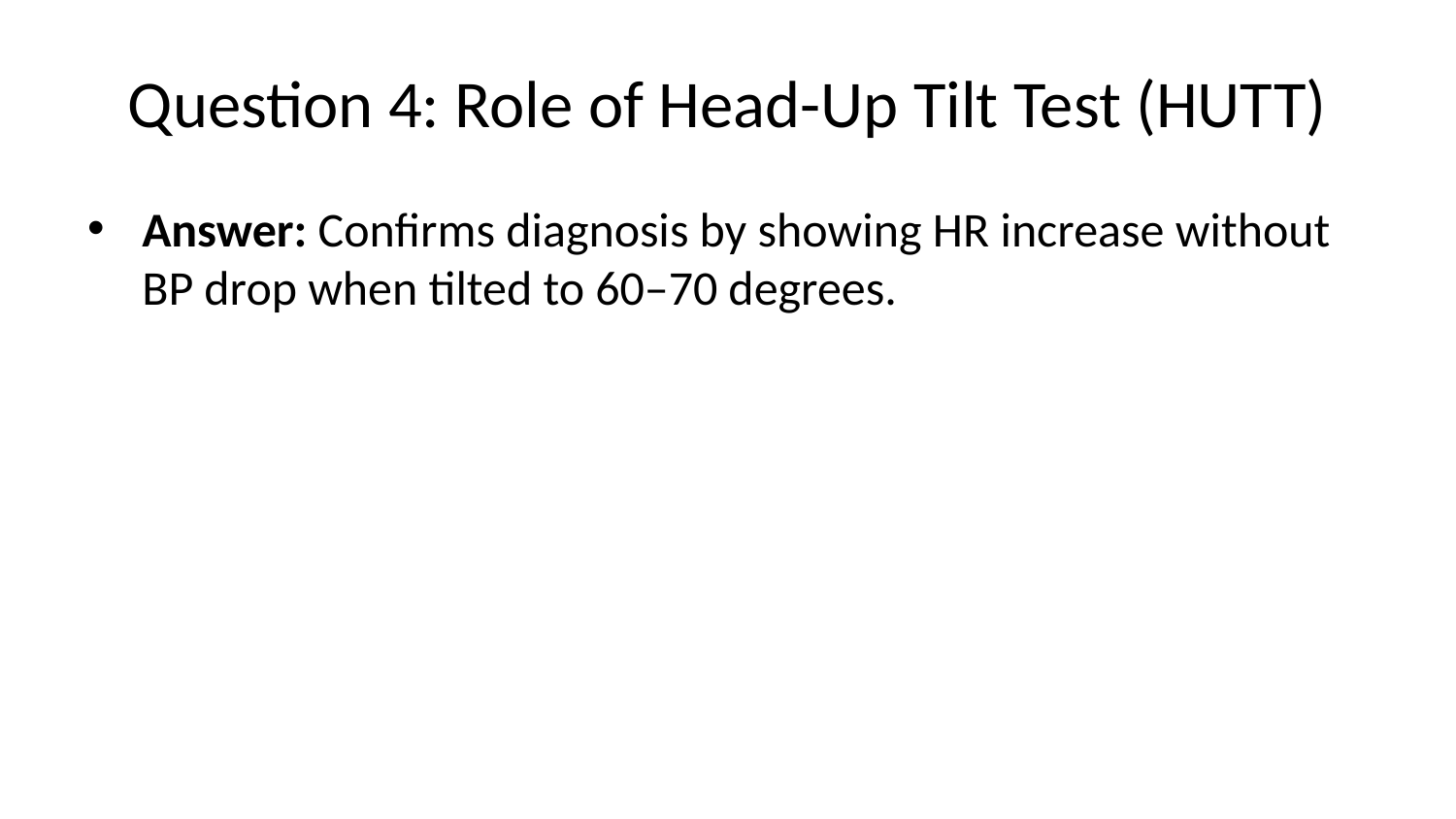

# Question 4: Role of Head-Up Tilt Test (HUTT)
Answer: Confirms diagnosis by showing HR increase without BP drop when tilted to 60–70 degrees.